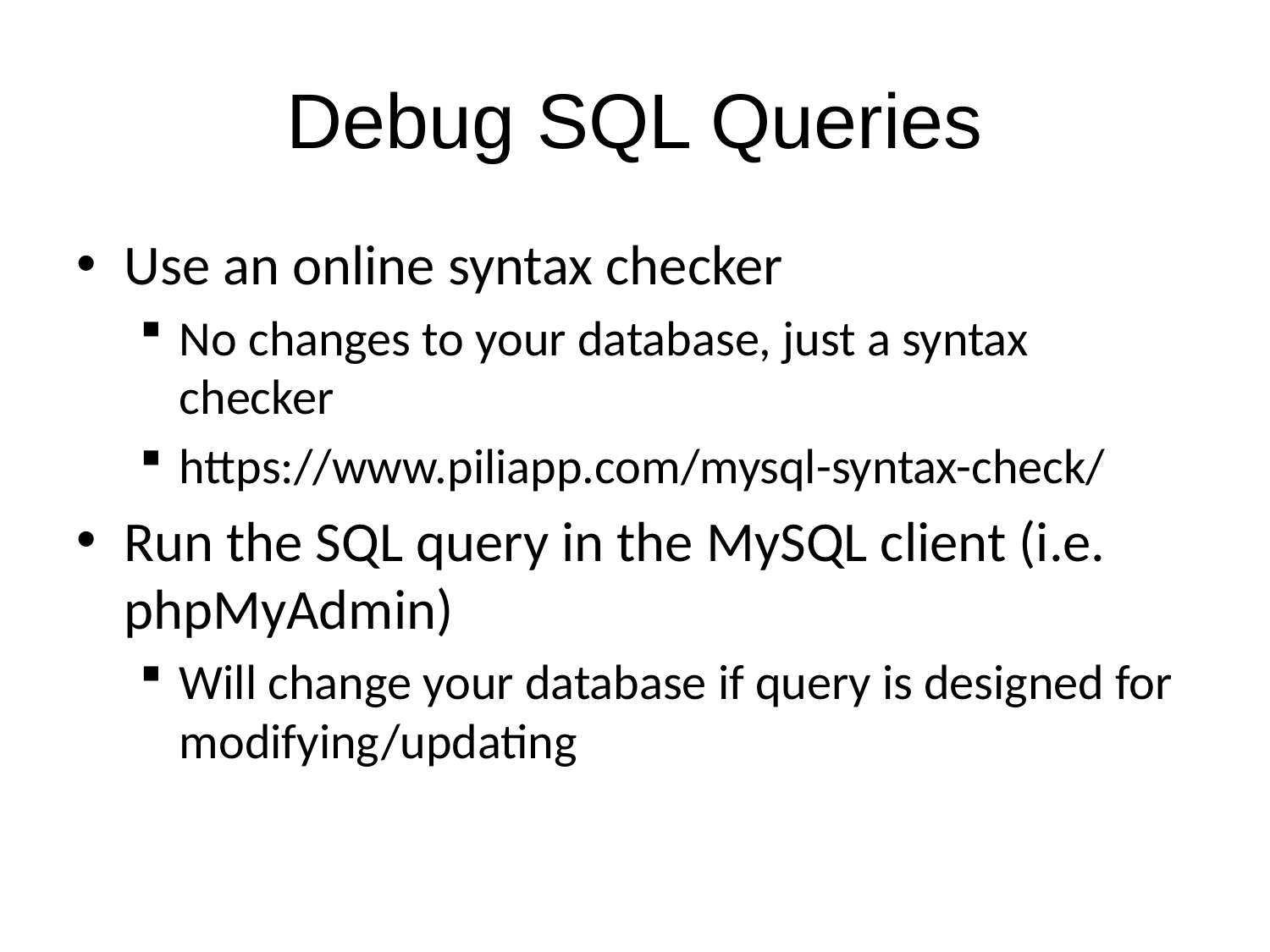

# Debug SQL Queries
Use an online syntax checker
No changes to your database, just a syntax checker
https://www.piliapp.com/mysql-syntax-check/
Run the SQL query in the MySQL client (i.e. phpMyAdmin)
Will change your database if query is designed for modifying/updating